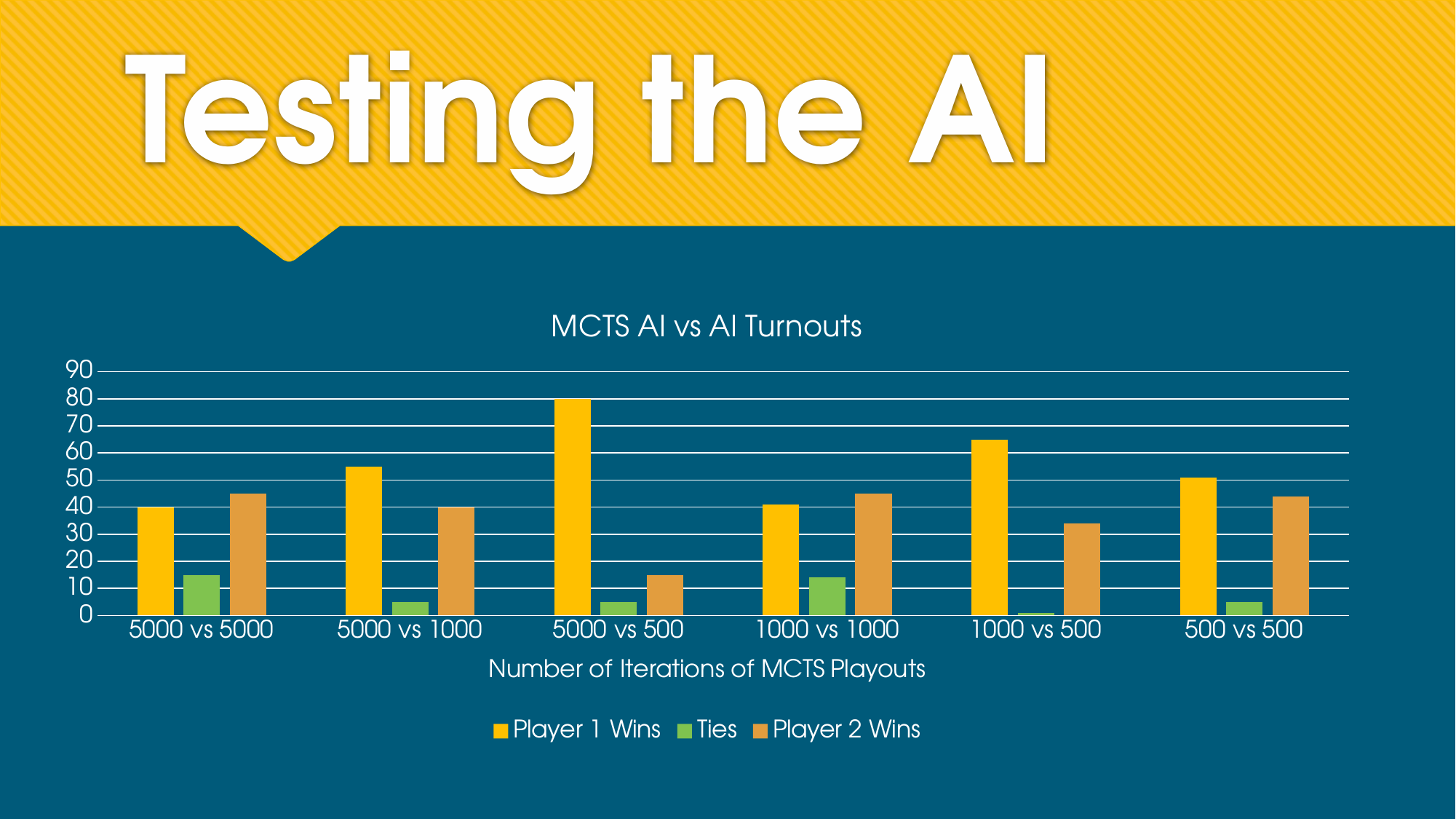

# Testing the AI

### Chart: MCTS AI vs AI Turnouts

| Category | Player 1 Wins | Ties | Player 2 Wins |
|---|---|---|---|
| 5000 vs 5000 | 40.0 | 15.0 | 45.0 |
| 5000 vs 1000 | 55.0 | 5.0 | 40.0 |
| 5000 vs 500 | 80.0 | 5.0 | 15.0 |
| 1000 vs 1000 | 41.0 | 14.0 | 45.0 |
| 1000 vs 500 | 65.0 | 1.0 | 34.0 |
| 500 vs 500 | 51.0 | 5.0 | 44.0 |